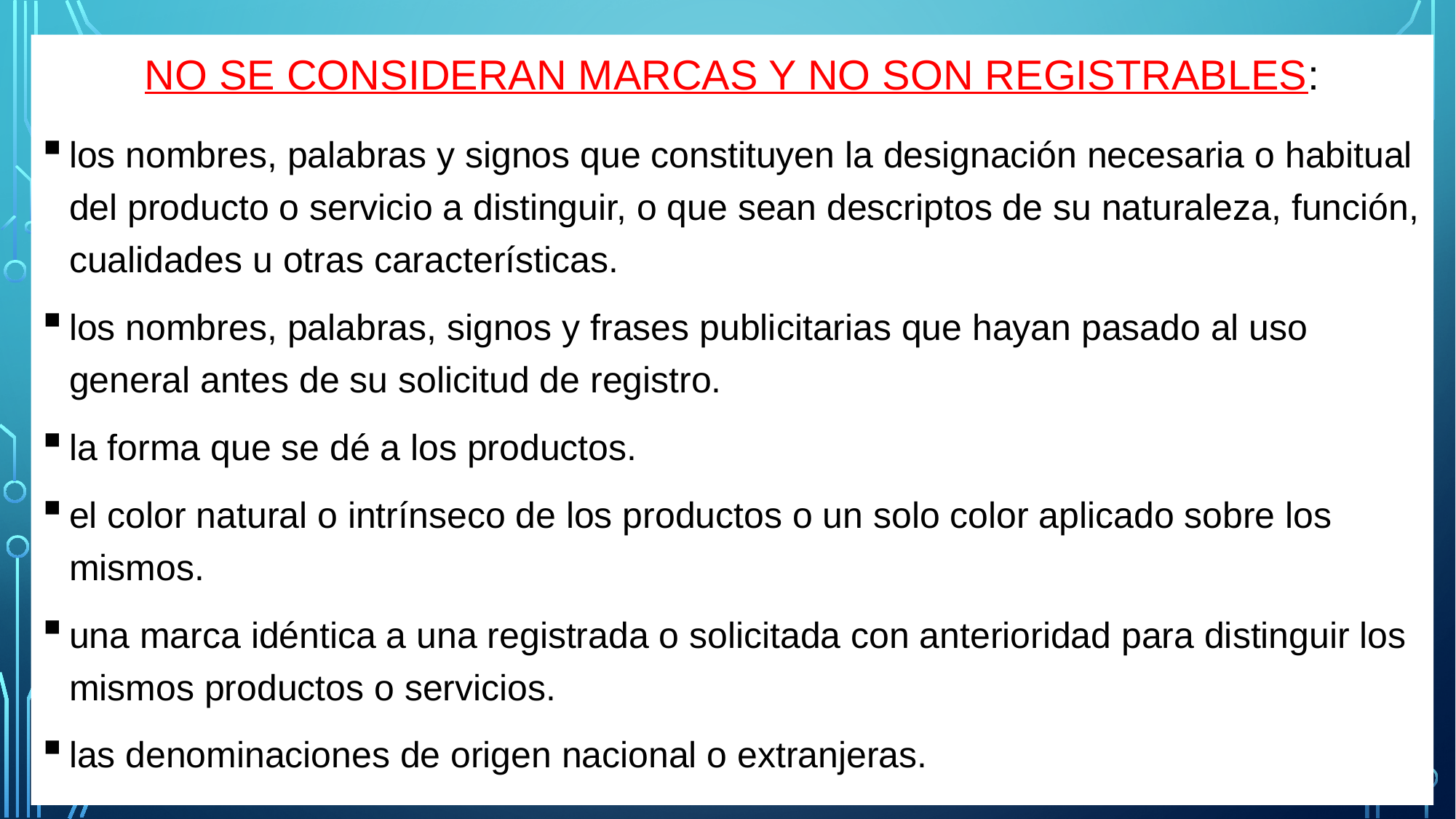

# No se consideran marcas y no son registrables:
los nombres, palabras y signos que constituyen la designación necesaria o habitual del producto o servicio a distinguir, o que sean descriptos de su naturaleza, función, cualidades u otras características.
los nombres, palabras, signos y frases publicitarias que hayan pasado al uso general antes de su solicitud de registro.
la forma que se dé a los productos.
el color natural o intrínseco de los productos o un solo color aplicado sobre los mismos.
una marca idéntica a una registrada o solicitada con anterioridad para distinguir los mismos productos o servicios.
las denominaciones de origen nacional o extranjeras.